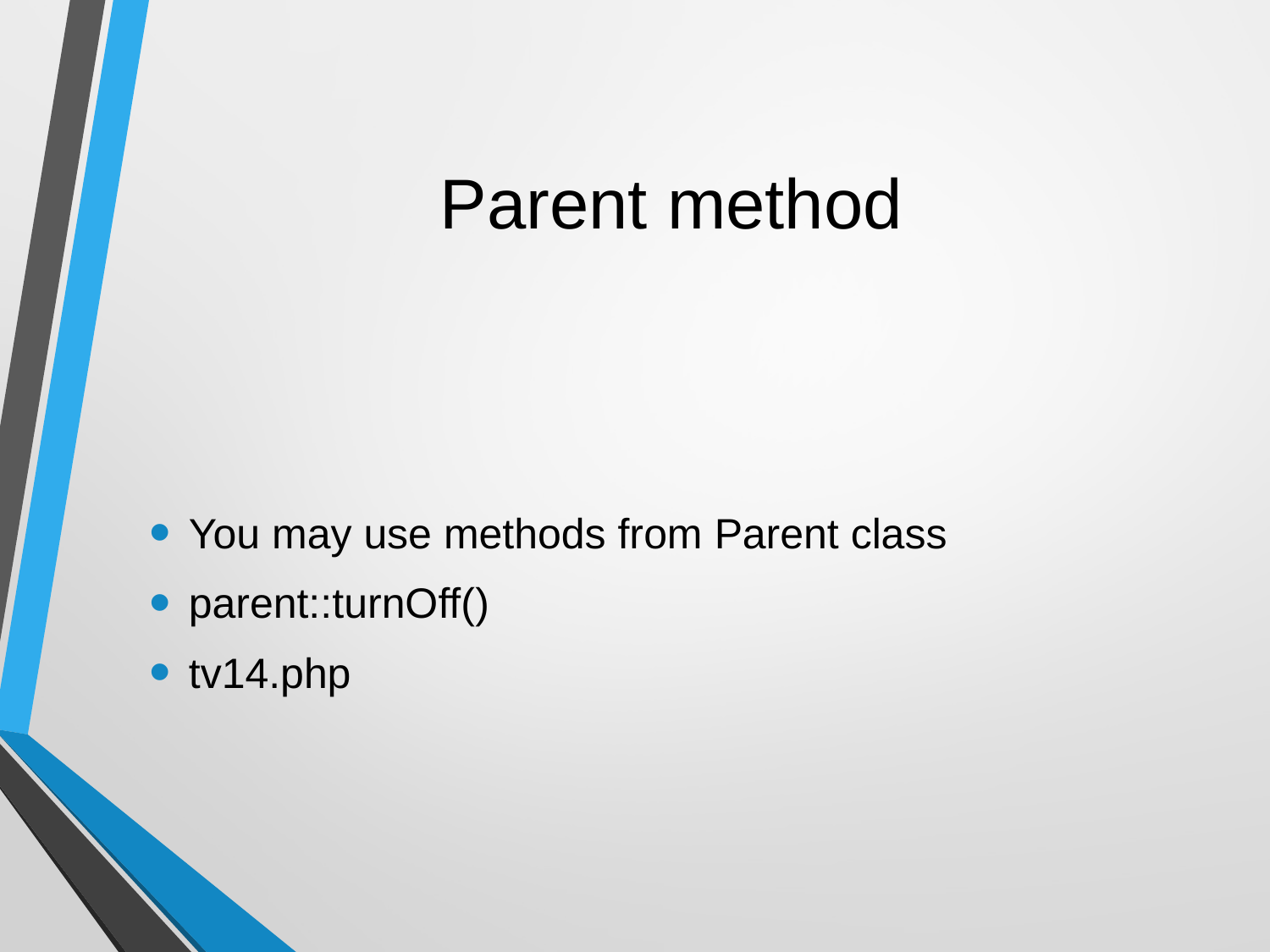

# Parent method
You may use methods from Parent class
parent::turnOff()
tv14.php